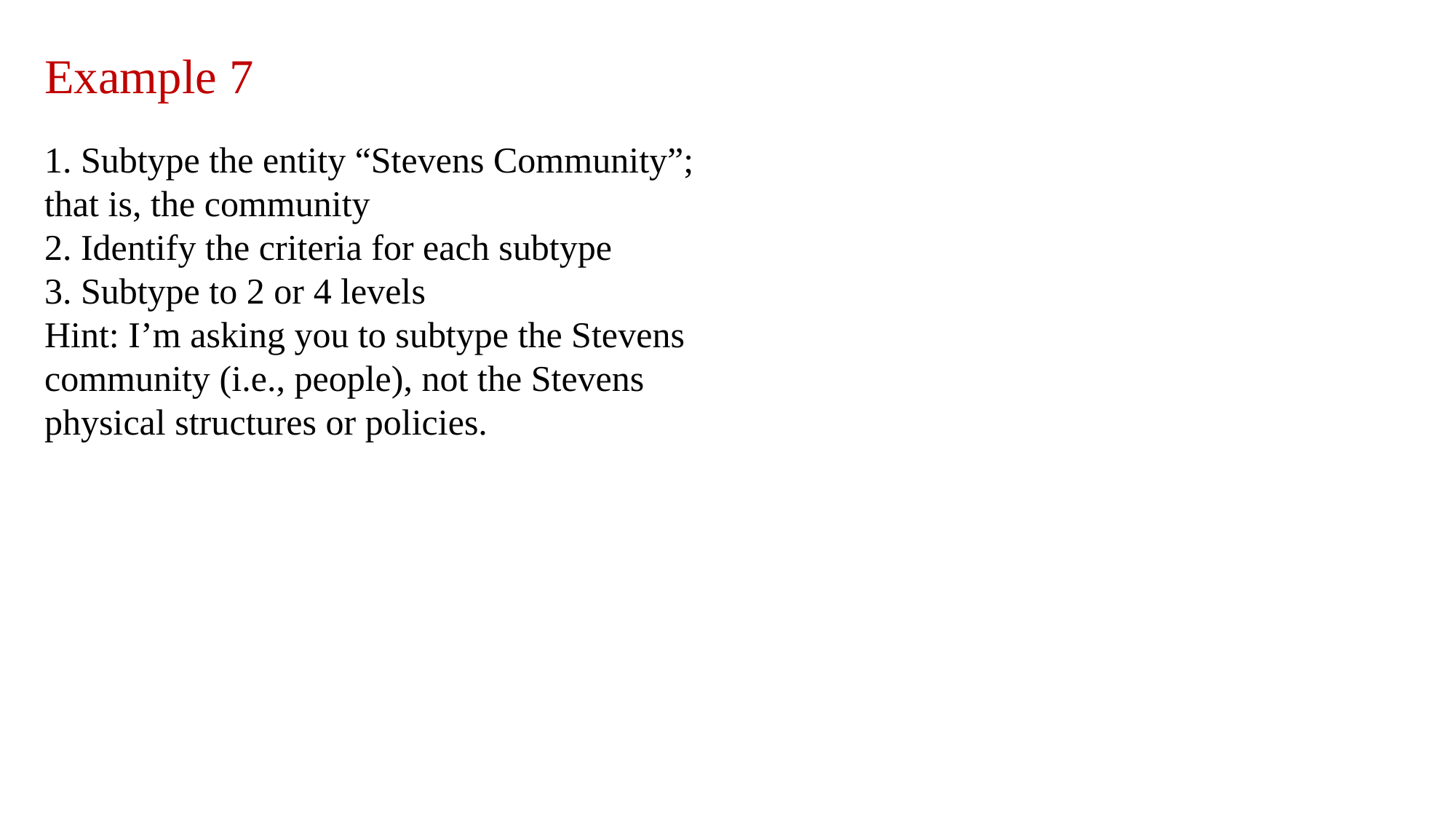

Example 7
1. Subtype the entity “Stevens Community”;
that is, the community
2. Identify the criteria for each subtype
3. Subtype to 2 or 4 levels
Hint: I’m asking you to subtype the Stevens
community (i.e., people), not the Stevens
physical structures or policies.